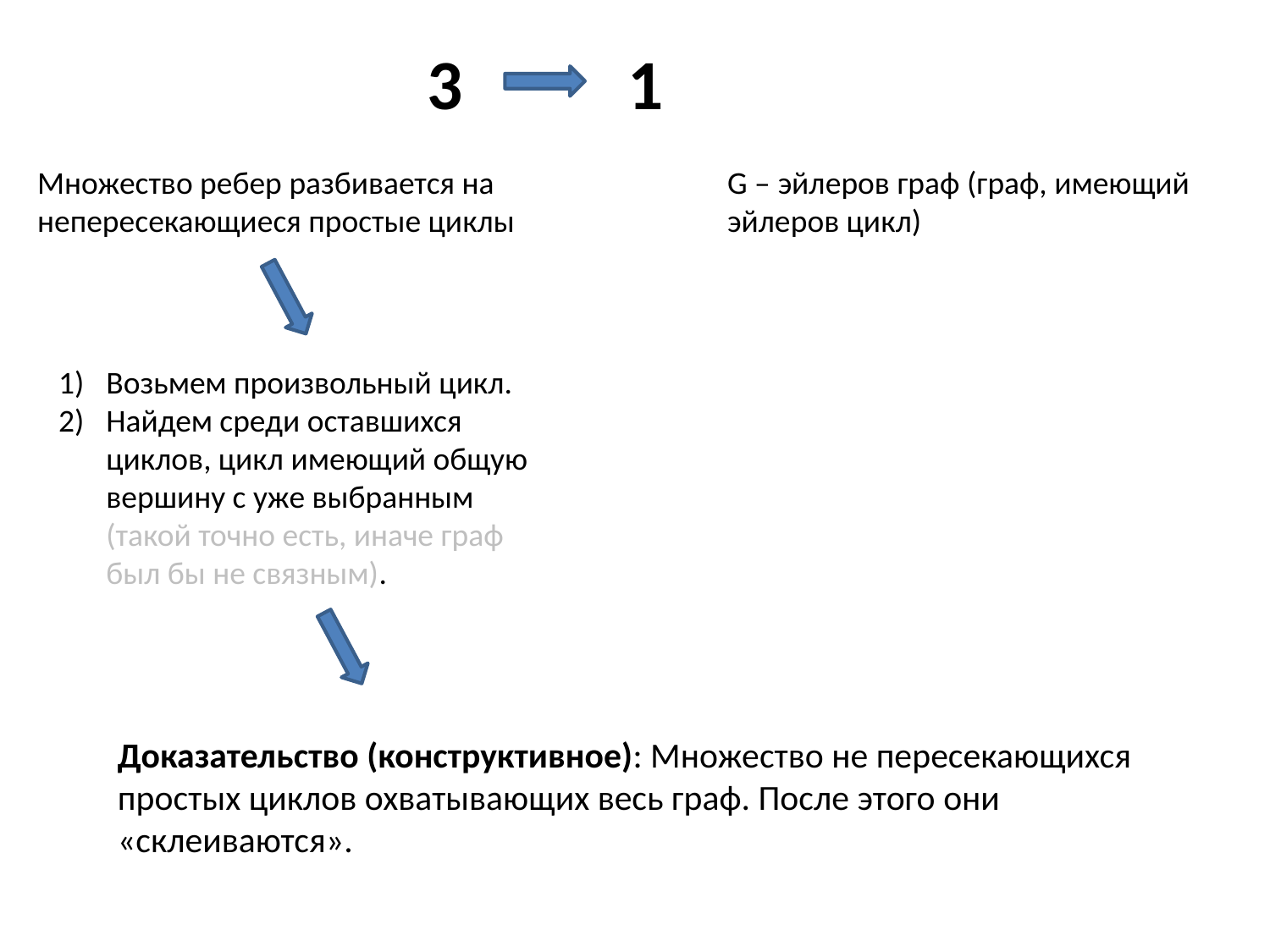

3
1

Множество ребер разбивается на непересекающиеся простые циклы
G – эйлеров граф (граф, имеющий эйлеров цикл)

Возьмем произвольный цикл.
Найдем среди оставшихся циклов, цикл имеющий общую вершину с уже выбранным (такой точно есть, иначе граф был бы не связным).

Доказательство (конструктивное): Множество не пересекающихся простых циклов охватывающих весь граф. После этого они «склеиваются».